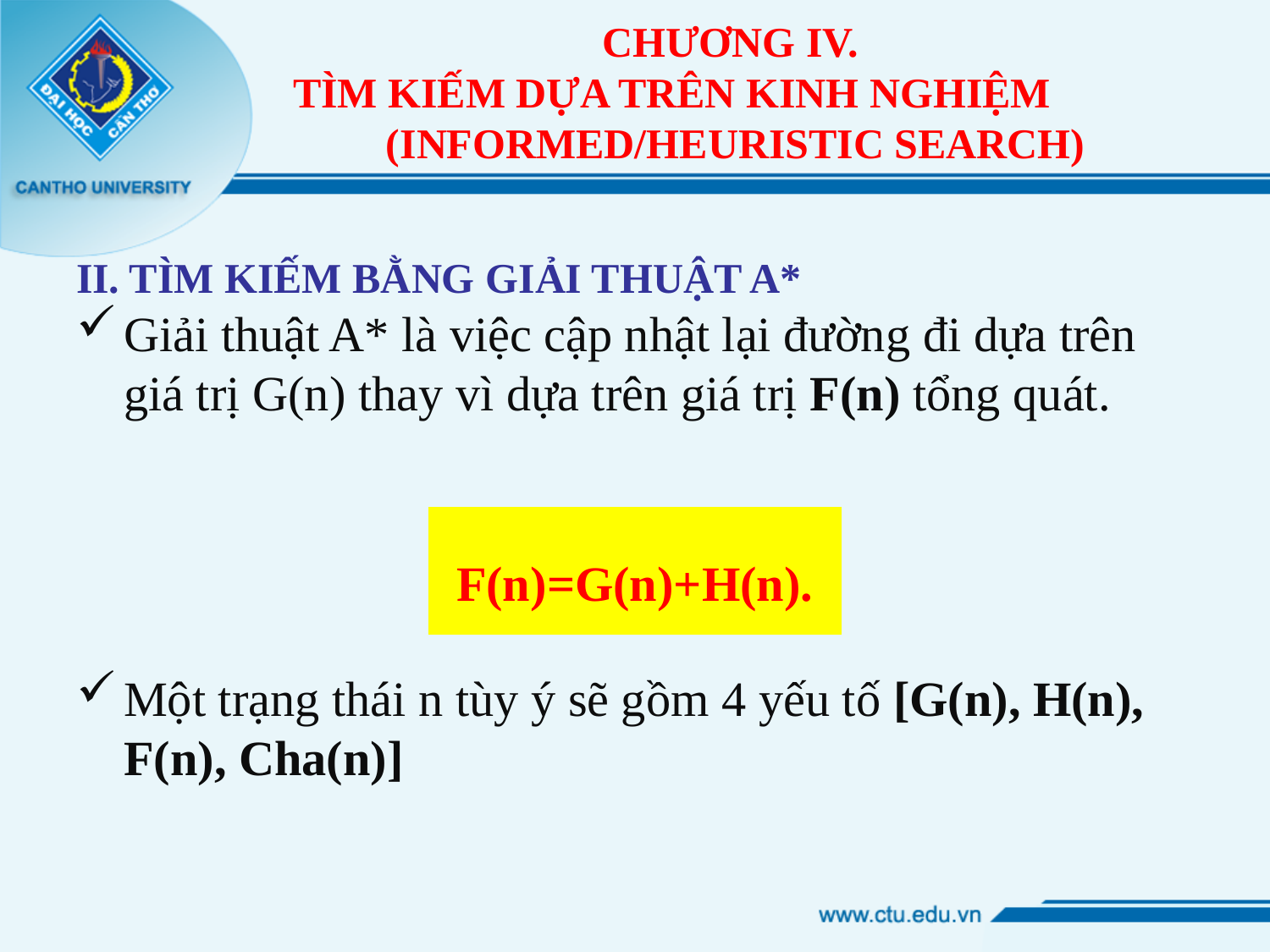

# CHƯƠNG IV. TÌM KIẾM DỰA TRÊN KINH NGHIỆM             (INFORMED/HEURISTIC SEARCH)
II. TÌM KIẾM BẰNG GIẢI THUẬT A*
Giải thuật A* là việc cập nhật lại đường đi dựa trên giá trị G(n) thay vì dựa trên giá trị F(n) tổng quát.

Một trạng thái n tùy ý sẽ gồm 4 yếu tố [G(n), H(n), F(n), Cha(n)]
| F(n)=G(n)+H(n). |
| --- |